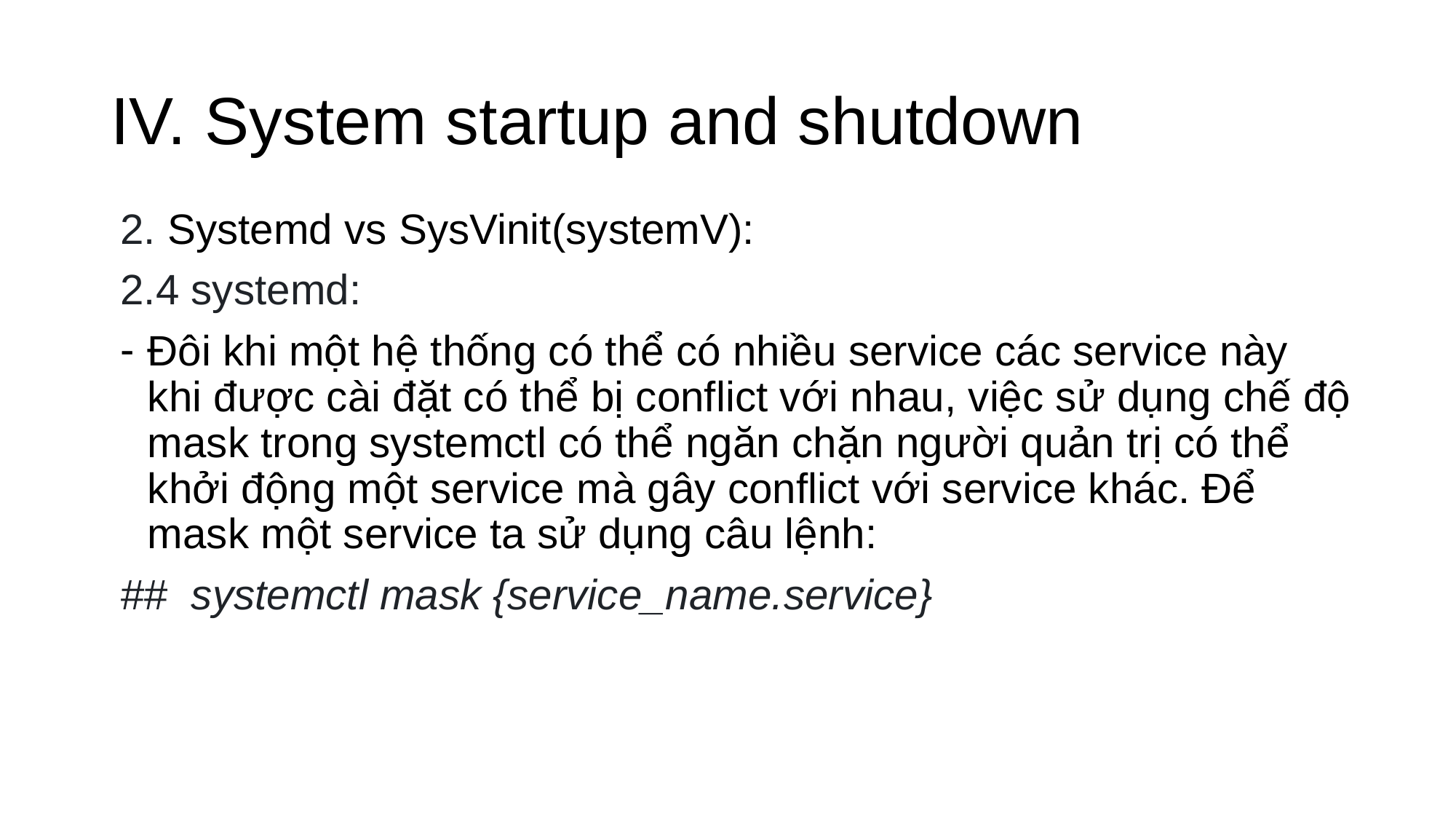

# IV. System startup and shutdown
2. Systemd vs SysVinit(systemV):
2.4 systemd:
Đôi khi một hệ thống có thể có nhiều service các service này khi được cài đặt có thể bị conflict với nhau, việc sử dụng chế độ mask trong systemctl có thể ngăn chặn người quản trị có thể khởi động một service mà gây conflict với service khác. Để mask một service ta sử dụng câu lệnh:
##  systemctl mask {service_name.service}